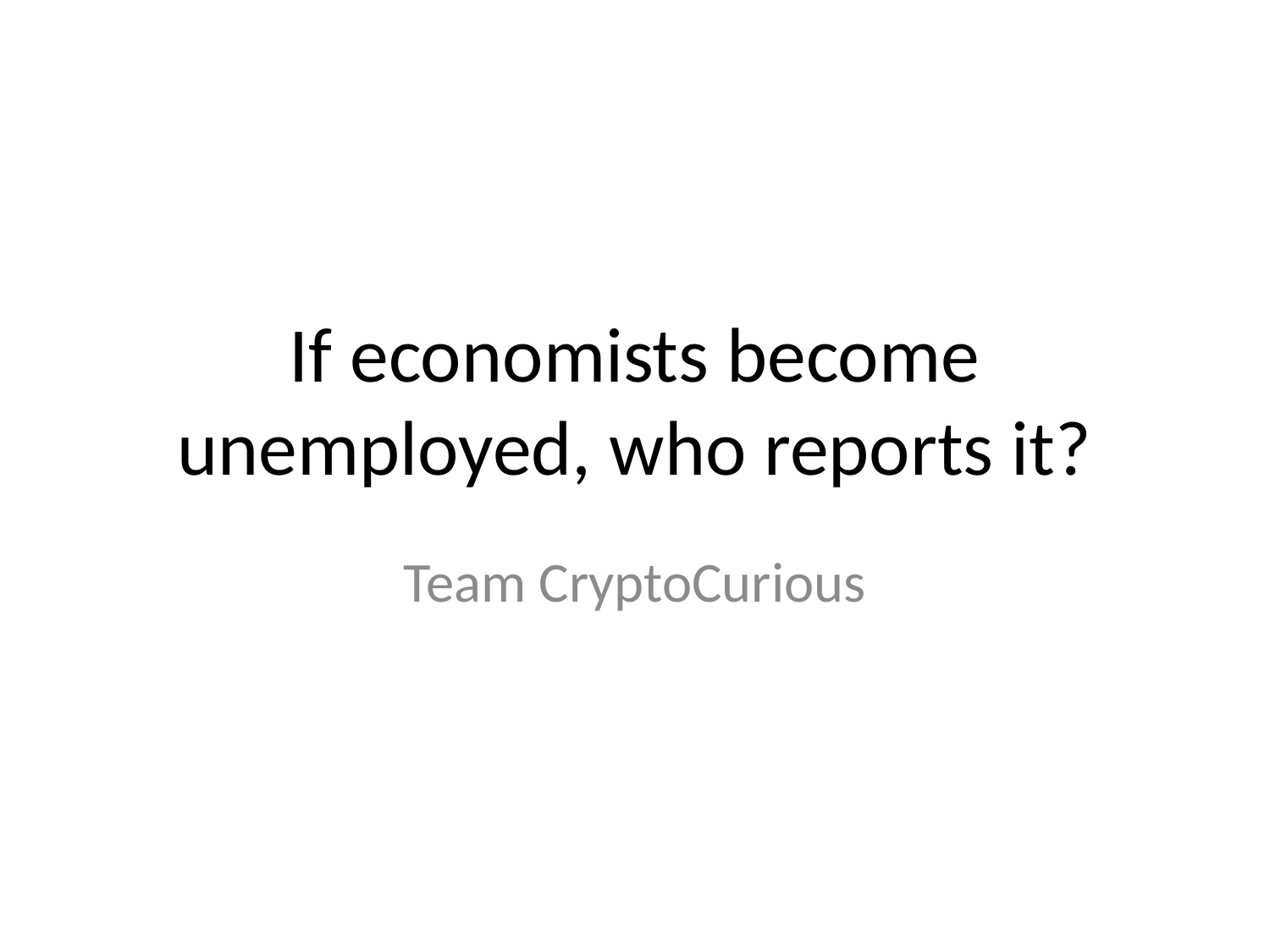

# If economists become unemployed, who reports it?
Team CryptoCurious